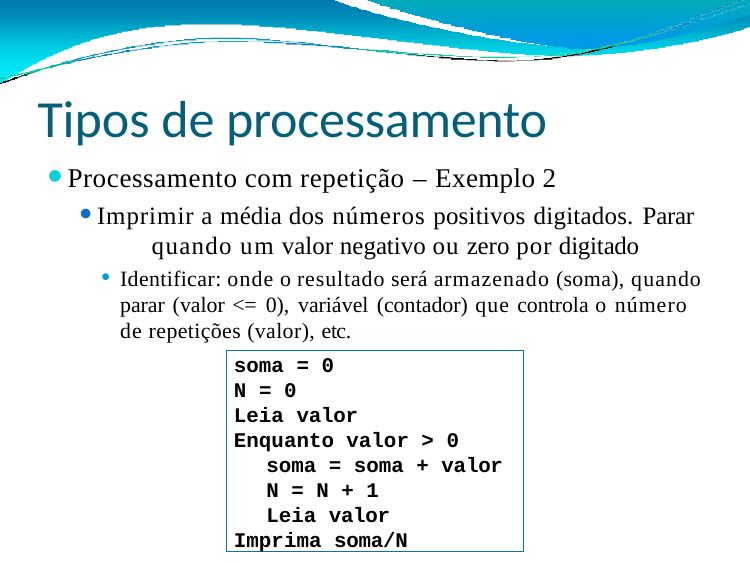

# Tipos de processamento
Processamento com repetição – Exemplo 2
Imprimir a média dos números positivos digitados. Parar 	quando um valor negativo ou zero por digitado
Identificar: onde o resultado será armazenado (soma), quando parar (valor <= 0), variável (contador) que controla o número de repetições (valor), etc.
soma = 0
N = 0
Leia valor Enquanto valor > 0
soma = soma + valor N = N + 1
Leia valor Imprima soma/N